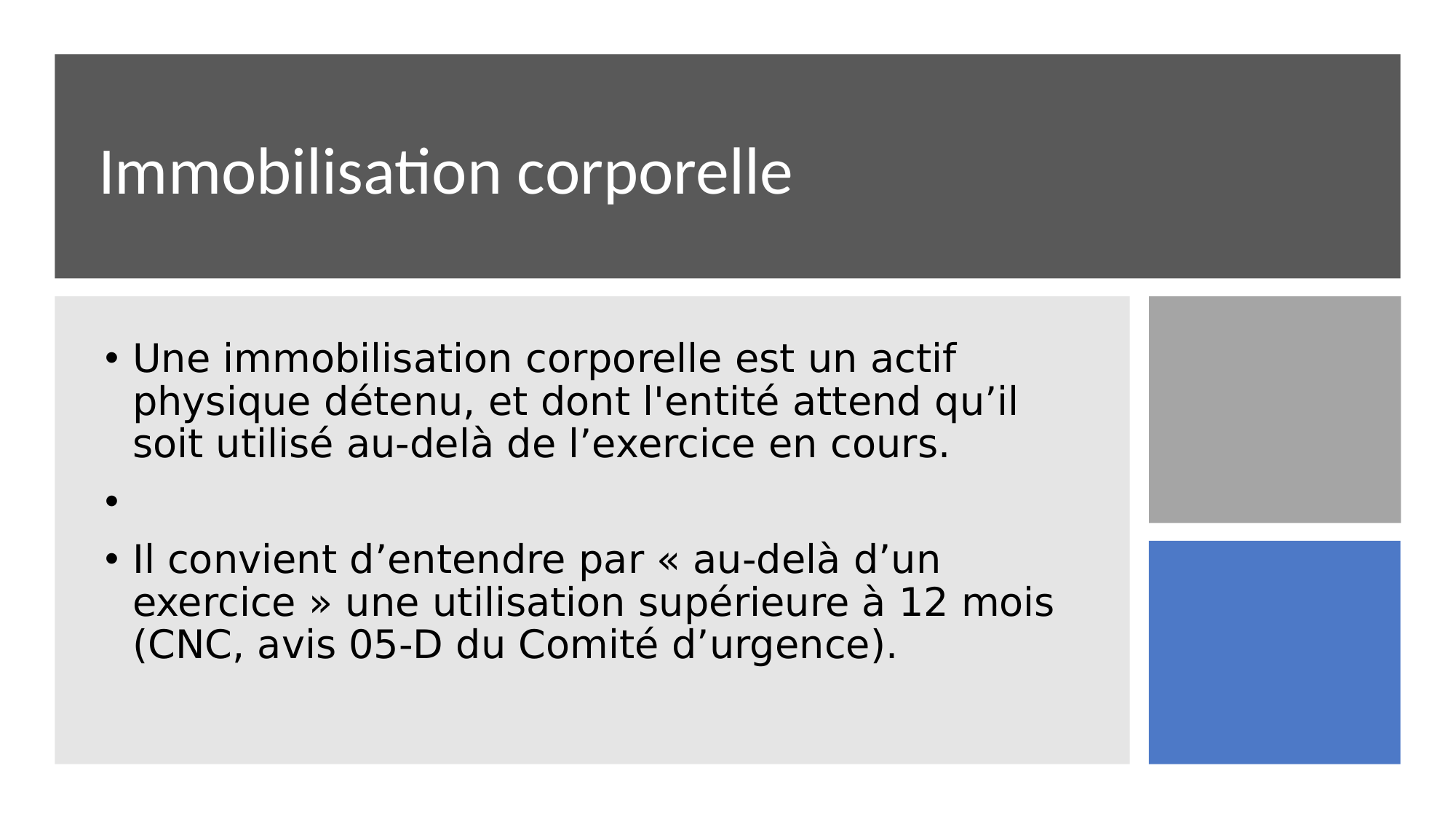

# Immobilisation corporelle

Une immobilisation corporelle est un actif physique détenu, et dont l'entité attend qu’il soit utilisé au-delà de l’exercice en cours.

Il convient d’entendre par « au-delà d’un exercice » une utilisation supérieure à 12 mois (CNC, avis 05-D du Comité d’urgence).